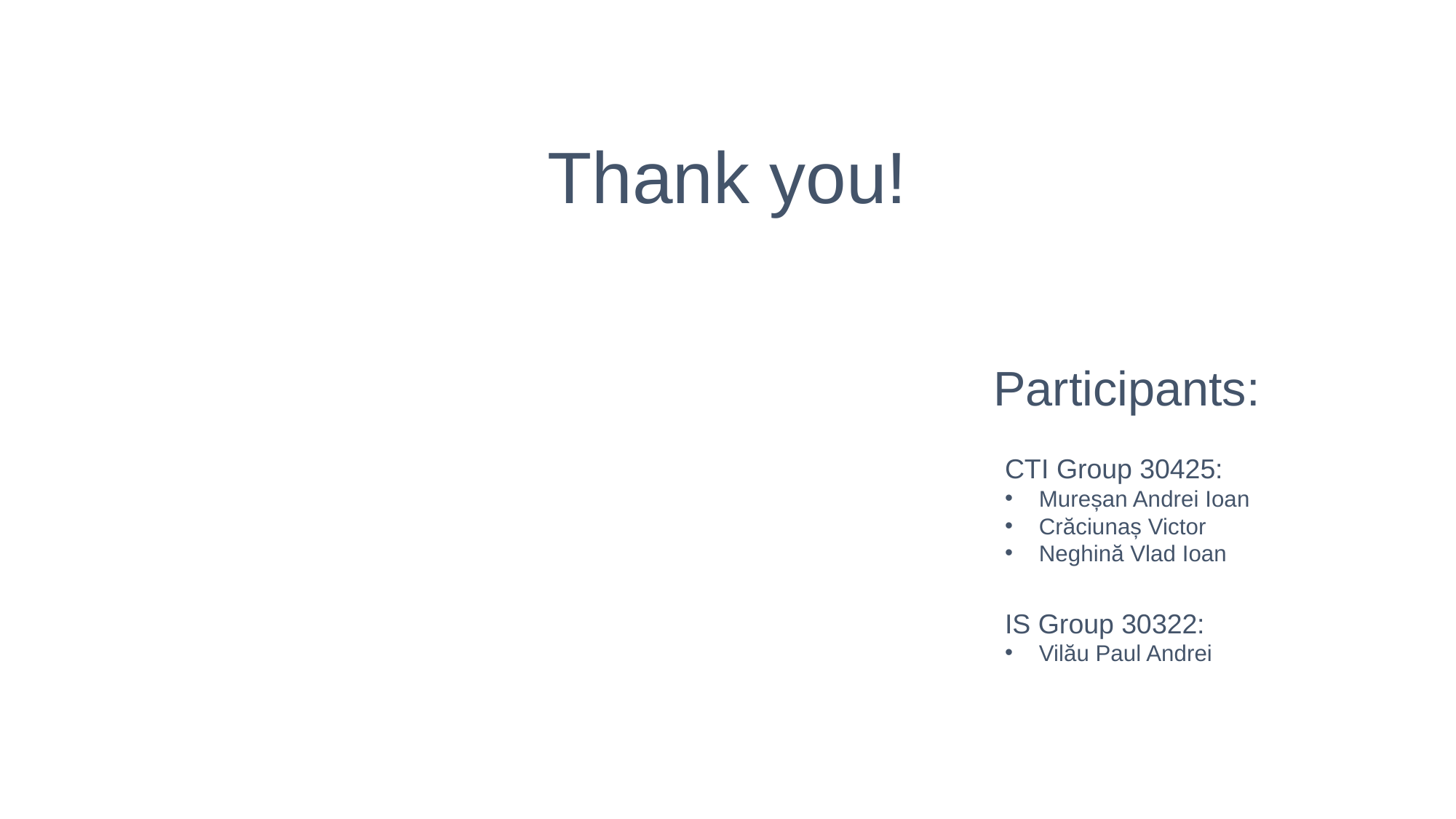

Thank you!
Participants:
CTI Group 30425:
Mureșan Andrei Ioan
Crăciunaș Victor
Neghină Vlad Ioan
IS Group 30322:
Vilău Paul Andrei